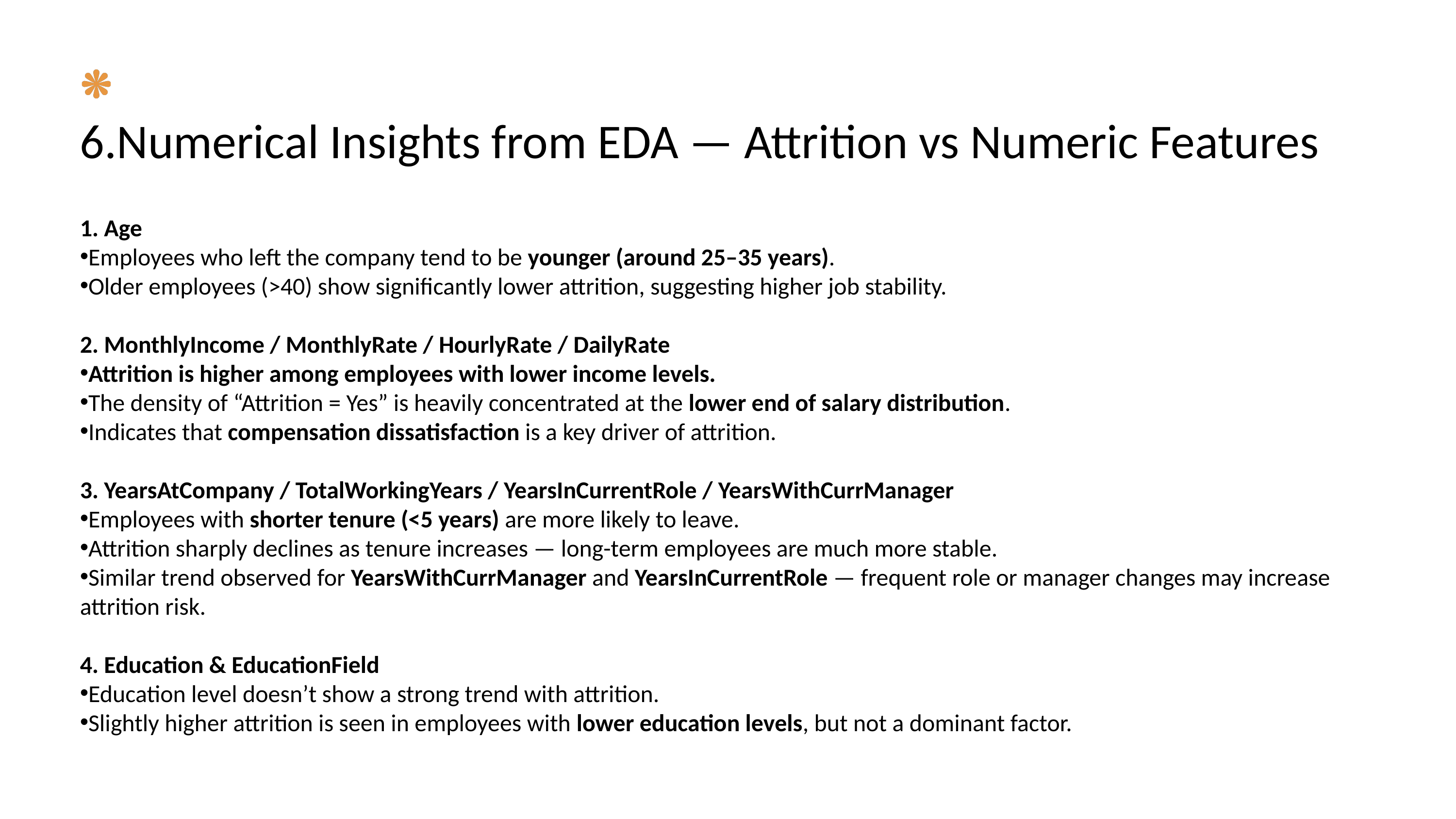

6.Numerical Insights from EDA — Attrition vs Numeric Features
1. Age
Employees who left the company tend to be younger (around 25–35 years).
Older employees (>40) show significantly lower attrition, suggesting higher job stability.

2. MonthlyIncome / MonthlyRate / HourlyRate / DailyRate
Attrition is higher among employees with lower income levels.
The density of “Attrition = Yes” is heavily concentrated at the lower end of salary distribution.
Indicates that compensation dissatisfaction is a key driver of attrition.

3. YearsAtCompany / TotalWorkingYears / YearsInCurrentRole / YearsWithCurrManager
Employees with shorter tenure (<5 years) are more likely to leave.
Attrition sharply declines as tenure increases — long-term employees are much more stable.
Similar trend observed for YearsWithCurrManager and YearsInCurrentRole — frequent role or manager changes may increase attrition risk.

4. Education & EducationField
Education level doesn’t show a strong trend with attrition.
Slightly higher attrition is seen in employees with lower education levels, but not a dominant factor.